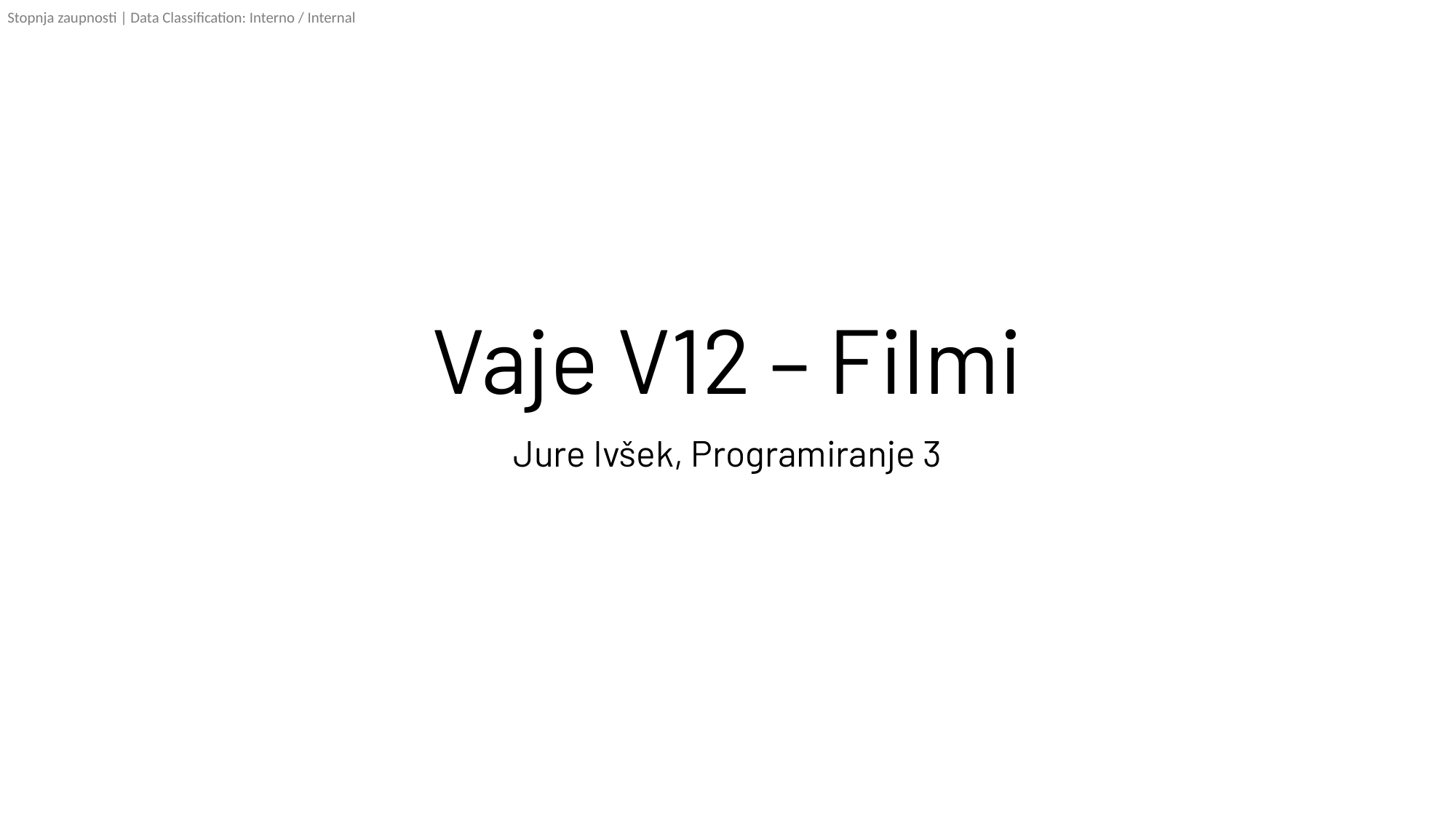

# Vaje V12 – Filmi
Jure Ivšek, Programiranje 3